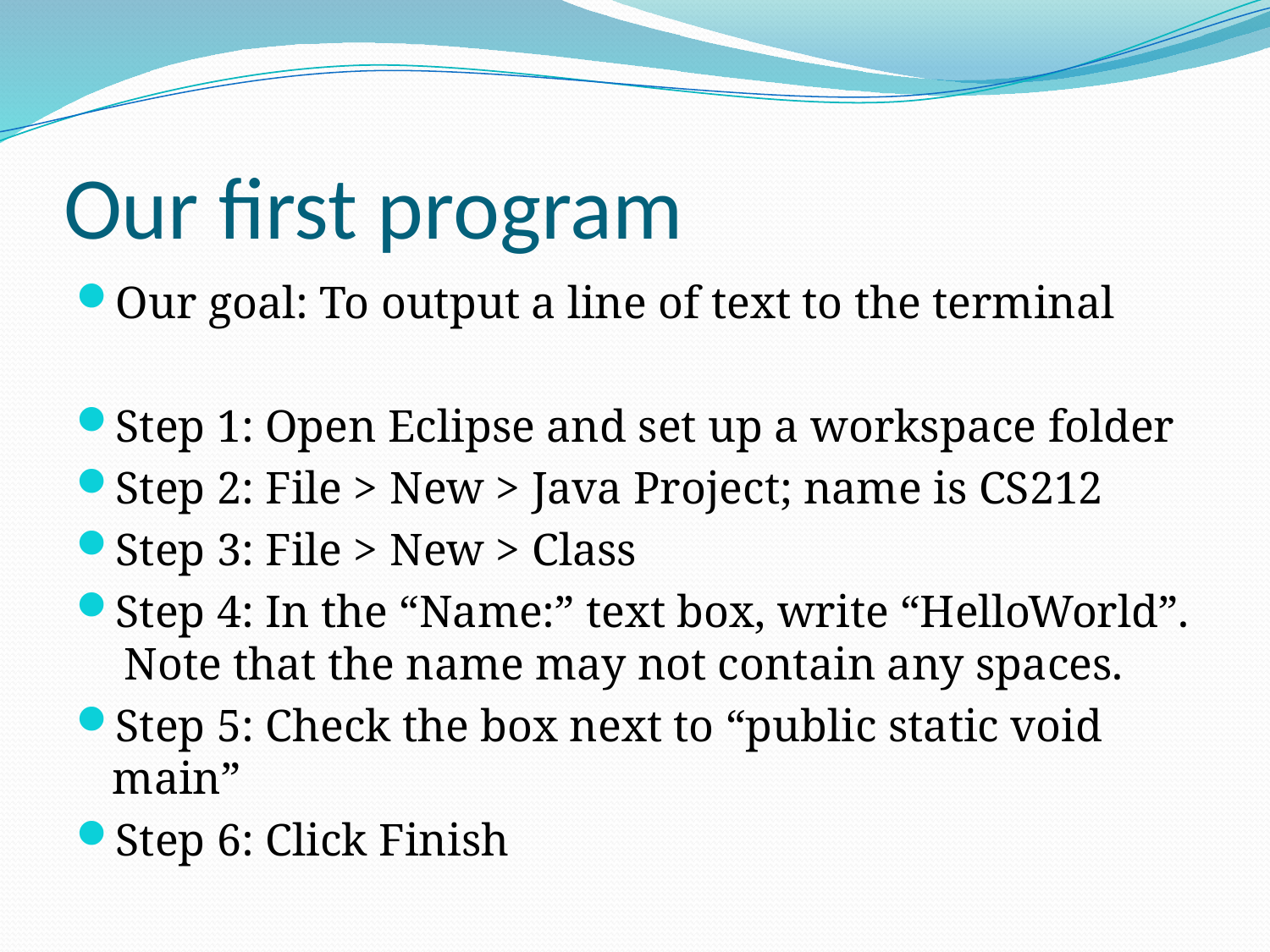

# Our first program
Our goal: To output a line of text to the terminal

Step 1: Open Eclipse and set up a workspace folder
Step 2: File > New > Java Project; name is CS212
Step 3: File > New > Class
Step 4: In the “Name:” text box, write “HelloWorld”.  Note that the name may not contain any spaces.
Step 5: Check the box next to “public static void main”
Step 6: Click Finish